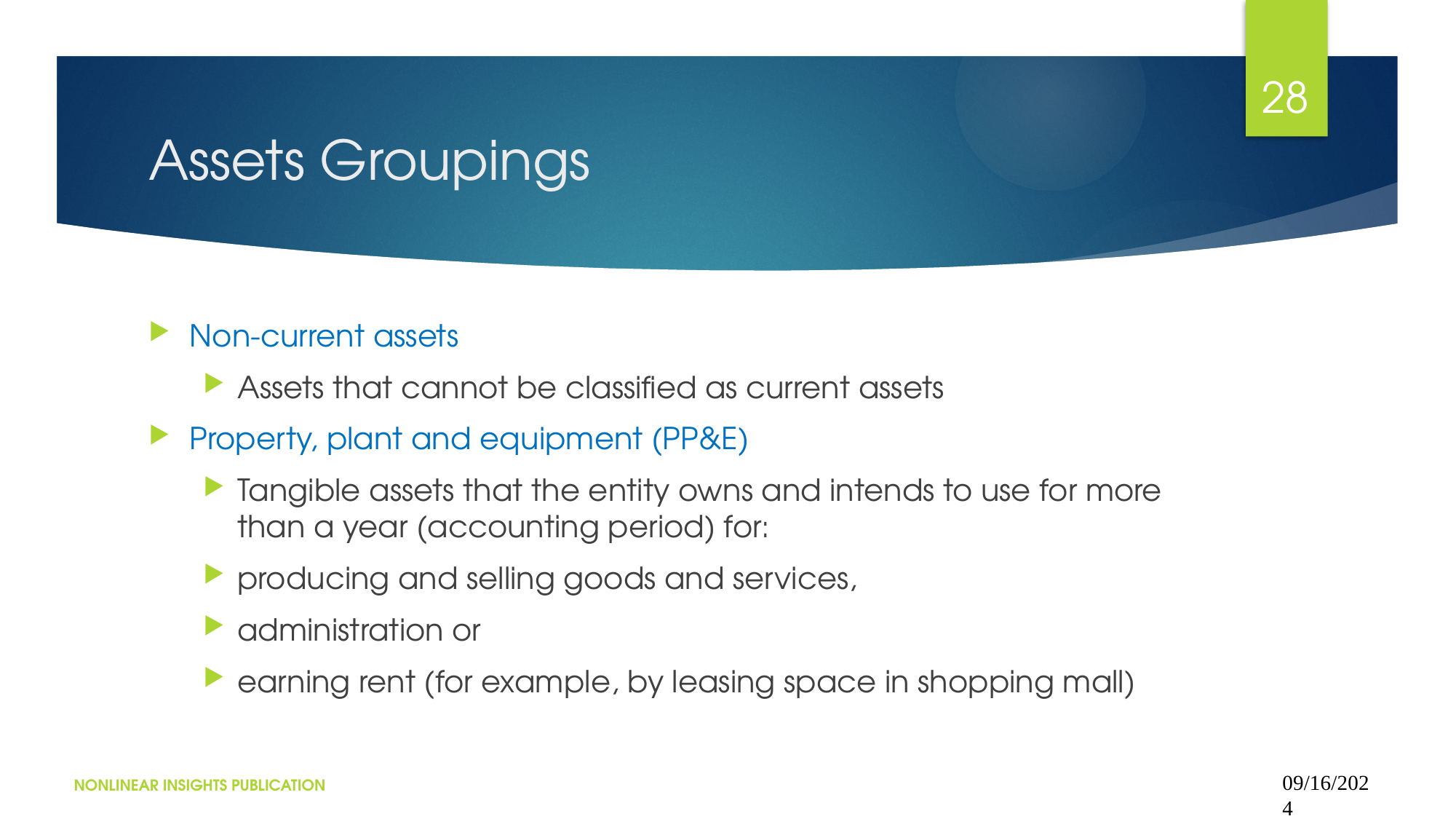

28
# Assets Groupings
Non-current assets
Assets that cannot be classified as current assets
Property, plant and equipment (PP&E)
Tangible assets that the entity owns and intends to use for more than a year (accounting period) for:
producing and selling goods and services,
administration or
earning rent (for example, by leasing space in shopping mall)

NONLINEAR INSIGHTS PUBLICATION
09/16/2024